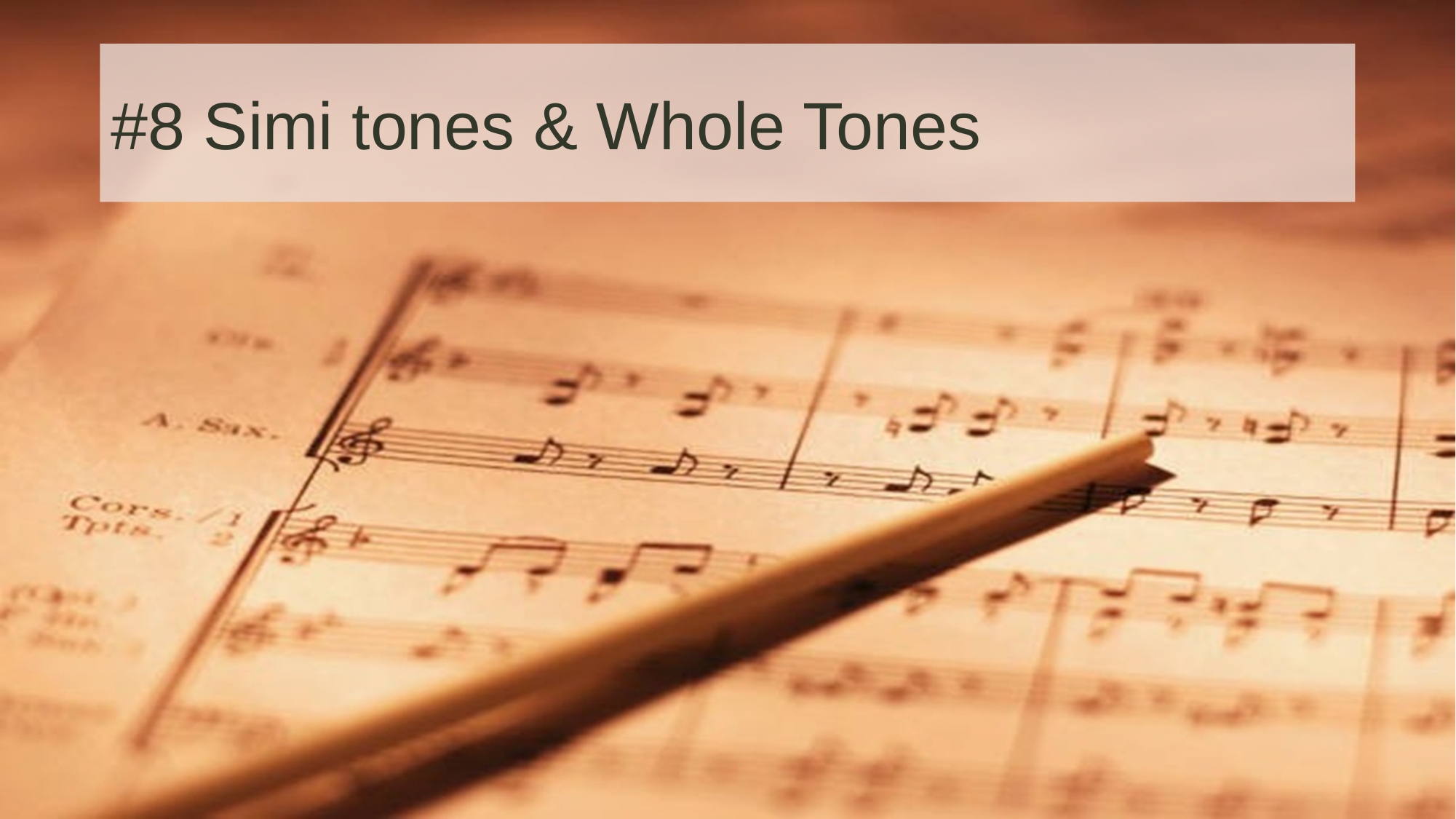

# #8 Simi tones & Whole Tones